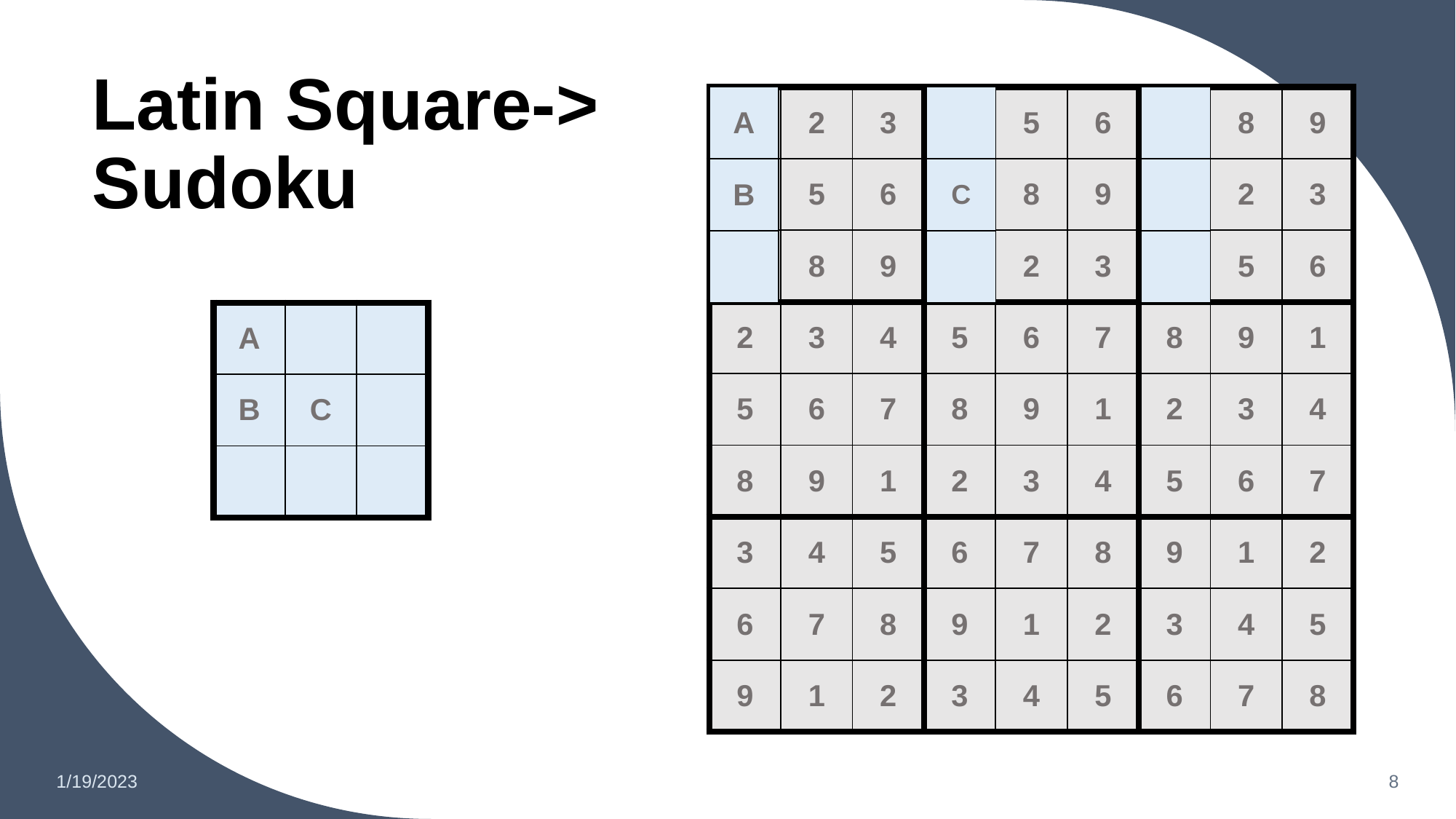

# Latin Square-> Sudoku
| 1 | 2 | 3 | 4 | 5 | 6 | 7 | 8 | 9 |
| --- | --- | --- | --- | --- | --- | --- | --- | --- |
| 4 | 5 | 6 | 7 | 8 | 9 | 1 | 2 | 3 |
| 7 | 8 | 9 | 1 | 2 | 3 | 4 | 5 | 6 |
| 2 | 3 | 4 | 5 | 6 | 7 | 8 | 9 | 1 |
| 5 | 6 | 7 | 8 | 9 | 1 | 2 | 3 | 4 |
| 8 | 9 | 1 | 2 | 3 | 4 | 5 | 6 | 7 |
| 3 | 4 | 5 | 6 | 7 | 8 | 9 | 1 | 2 |
| 6 | 7 | 8 | 9 | 1 | 2 | 3 | 4 | 5 |
| 9 | 1 | 2 | 3 | 4 | 5 | 6 | 7 | 8 |
| A |
| --- |
| B |
|  |
|  |
| --- |
| C |
|  |
|  |
| --- |
|  |
|  |
| A |  |  |
| --- | --- | --- |
| B | C |  |
|  |  |  |
1/19/2023
8
| 00 | 01 | 02 | 10 | 11 | 12 | 20 | 21 | 22 |
| --- | --- | --- | --- | --- | --- | --- | --- | --- |
| 10 | 11 | 12 | 20 | 21 | 22 | 00 | 01 | 02 |
| 20 | 21 | 22 | 00 | 01 | 02 | 10 | 11 | 12 |
| 01 | 02 | 10 | 11 | 12 | 20 | 21 | 22 | 00 |
|  |  |  |  |  |  |  |  |  |
|  |  |  |  |  |  |  |  |  |
|  |  |  |  |  |  |  |  |  |
|  |  |  |  |  |  |  |  |  |
|  |  |  |  |  |  |  |  |  |